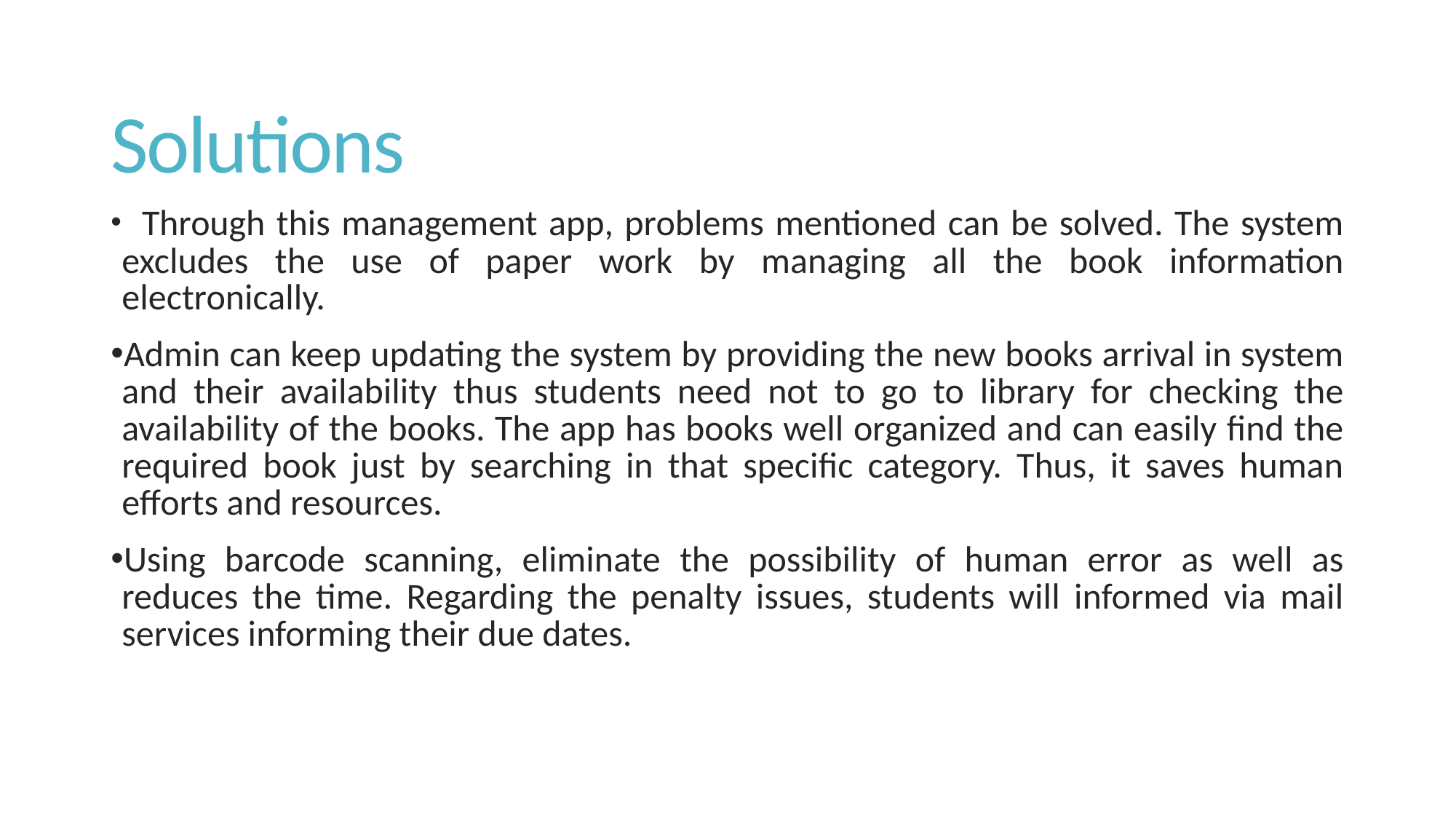

# Solutions
  Through this management app, problems mentioned can be solved. The system excludes the use of paper work by managing all the book information electronically.
Admin can keep updating the system by providing the new books arrival in system and their availability thus students need not to go to library for checking the availability of the books. The app has books well organized and can easily find the required book just by searching in that specific category. Thus, it saves human efforts and resources.
Using barcode scanning, eliminate the possibility of human error as well as reduces the time. Regarding the penalty issues, students will informed via mail services informing their due dates.